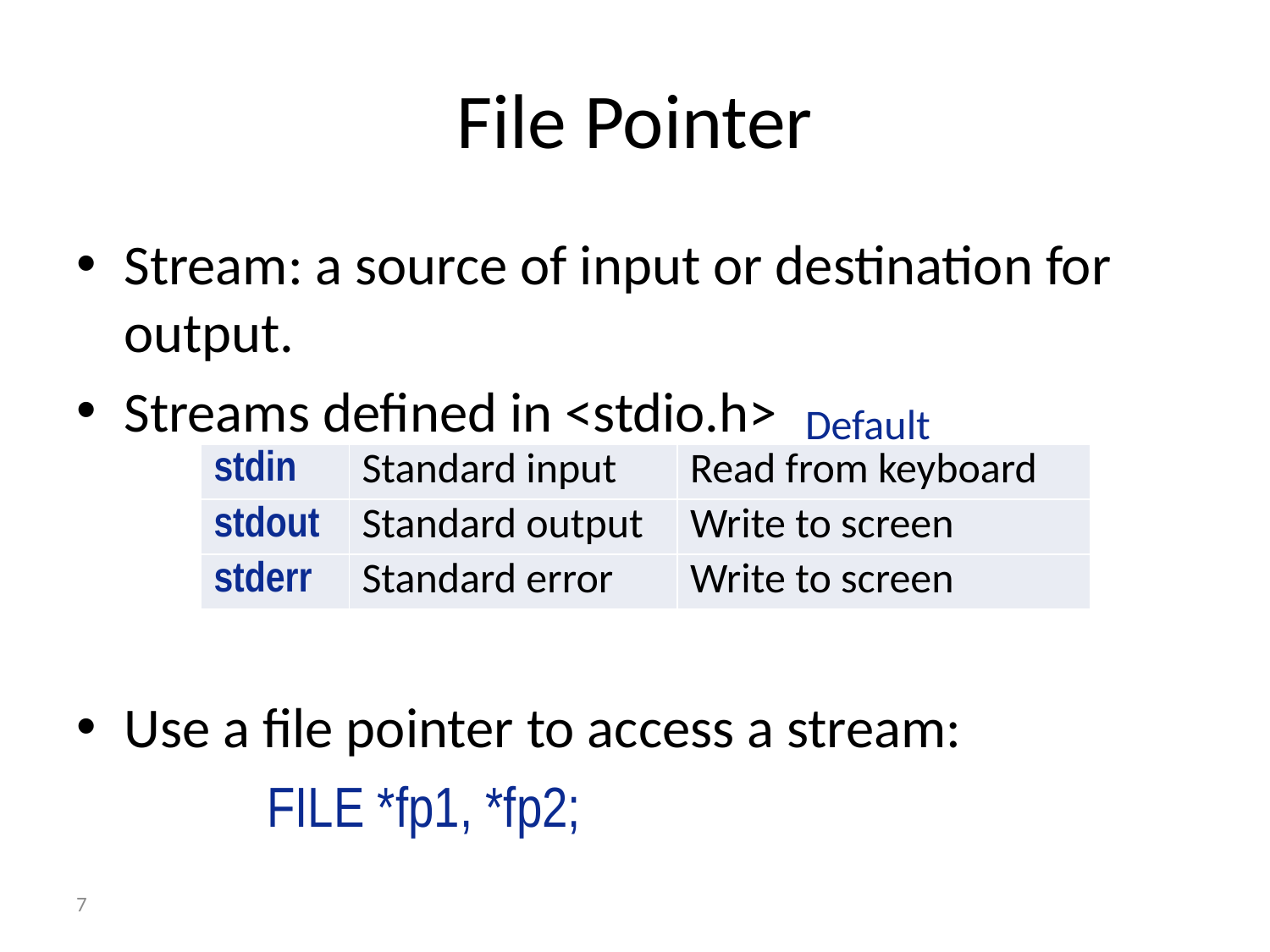

# File Pointer
Stream: a source of input or destination for output.
Streams defined in <stdio.h>

Use a file pointer to access a stream:
	FILE *fp1, *fp2;
Default
| stdin | Standard input | Read from keyboard |
| --- | --- | --- |
| stdout | Standard output | Write to screen |
| stderr | Standard error | Write to screen |
7